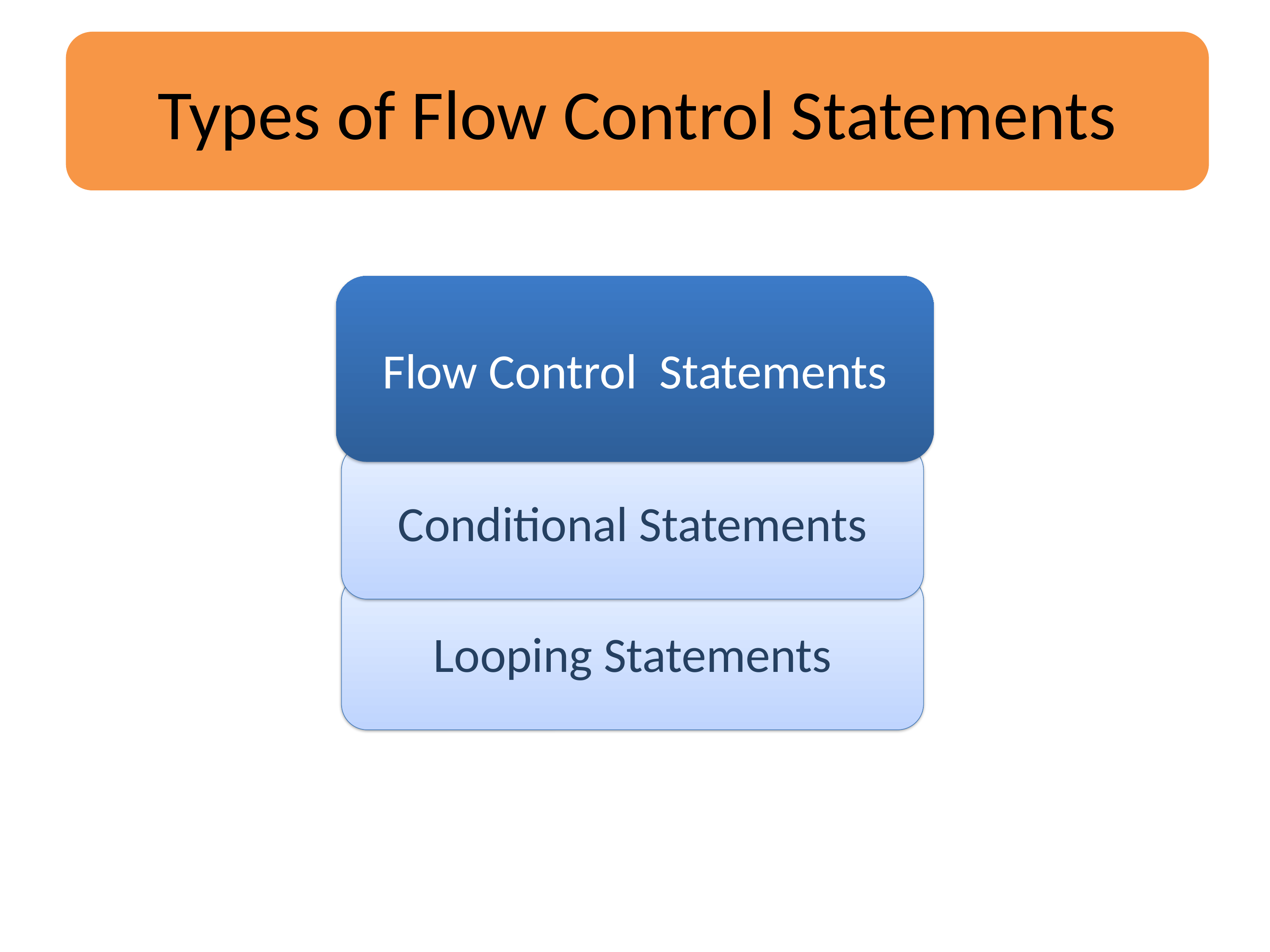

Types of Flow Control Statements
Flow Control  Statements
Conditional Statements
Looping Statements